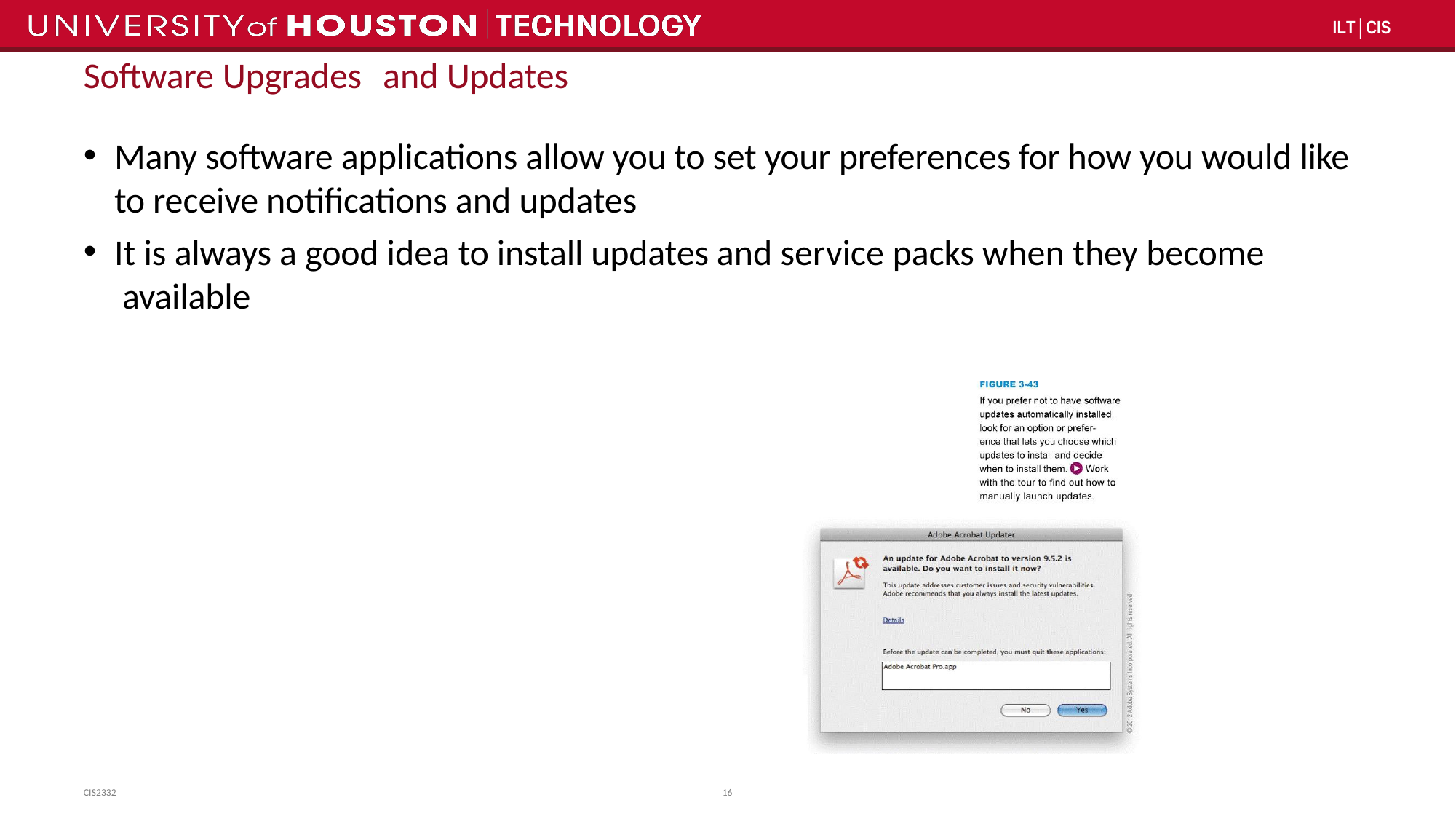

ILT│CIS
# Software Upgrades	and Updates
Many software applications allow you to set your preferences for how you would like  to receive notifications and updates
It is always a good idea to install updates and service packs when they become  available

CIS2332
16